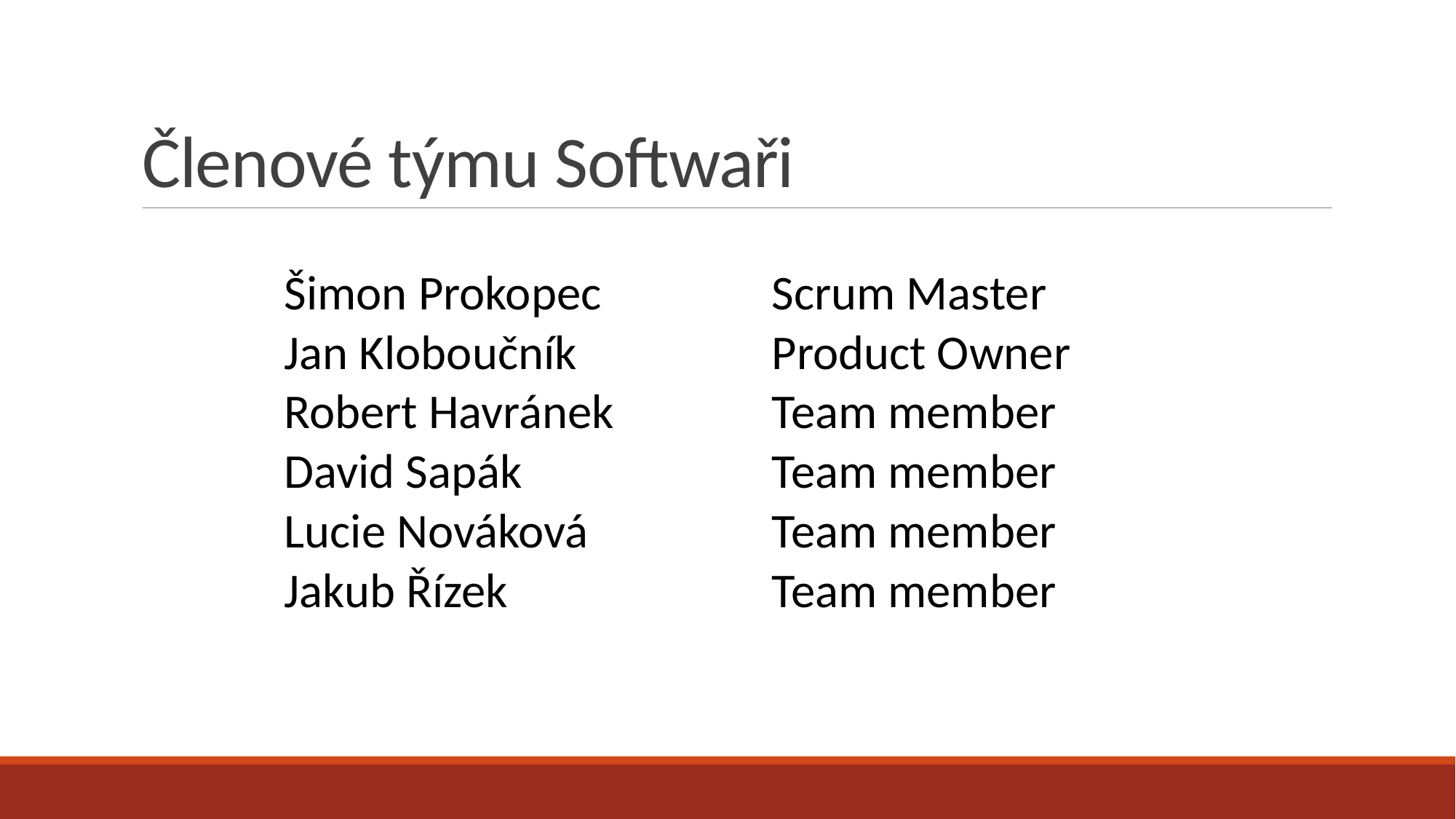

# Členové týmu Softwaři
| Šimon Prokopec | Scrum Master |
| --- | --- |
| Jan Kloboučník | Product Owner |
| Robert Havránek | Team member |
| David Sapák | Team member |
| Lucie Nováková | Team member |
| Jakub Řízek | Team member |